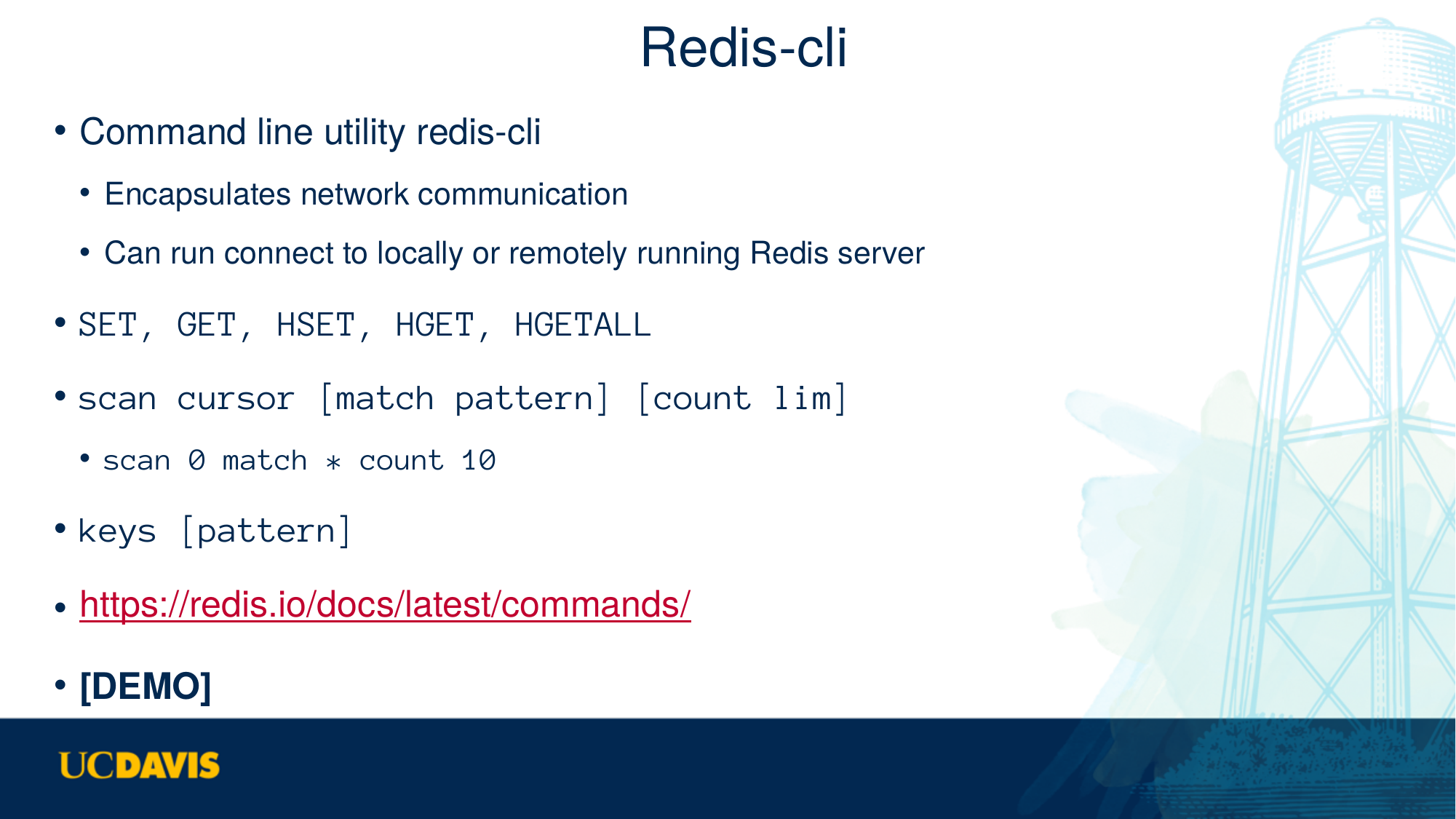

# Redis-cli
Command line utility redis-cli
Encapsulates network communication
Can run connect to locally or remotely running Redis server
SET, GET, HSET, HGET, HGETALL
scan cursor [match pattern] [count lim]
scan 0 match * count 10
keys [pattern]
https://redis.io/docs/latest/commands/
[DEMO]